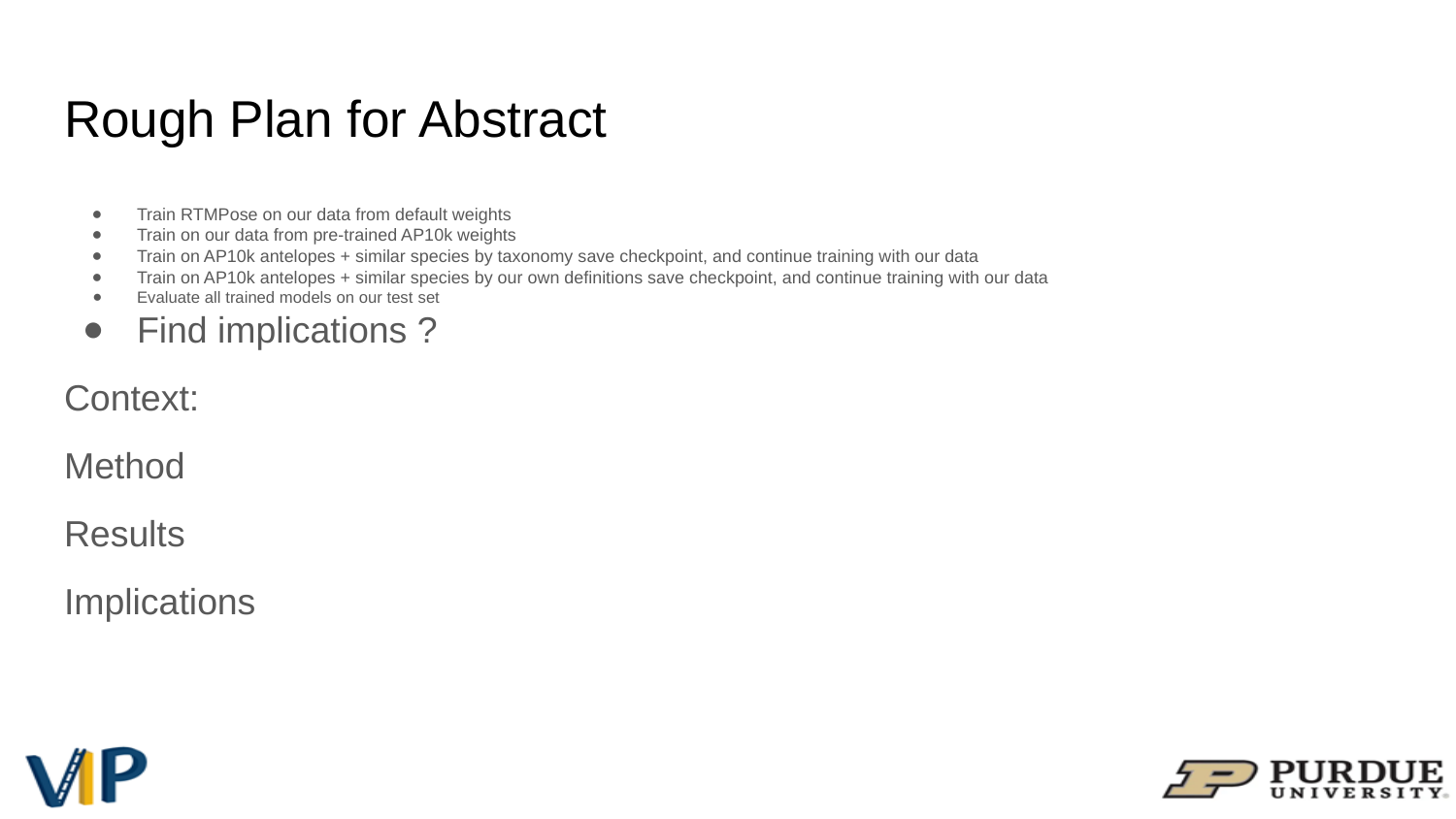

# Rough Plan for Abstract

Train RTMPose on our data from default weights
Train on our data from pre-trained AP10k weights
Train on AP10k antelopes + similar species by taxonomy save checkpoint, and continue training with our data
Train on AP10k antelopes + similar species by our own definitions save checkpoint, and continue training with our data
Evaluate all trained models on our test set
Find implications ?
Context:
Method
Results
Implications